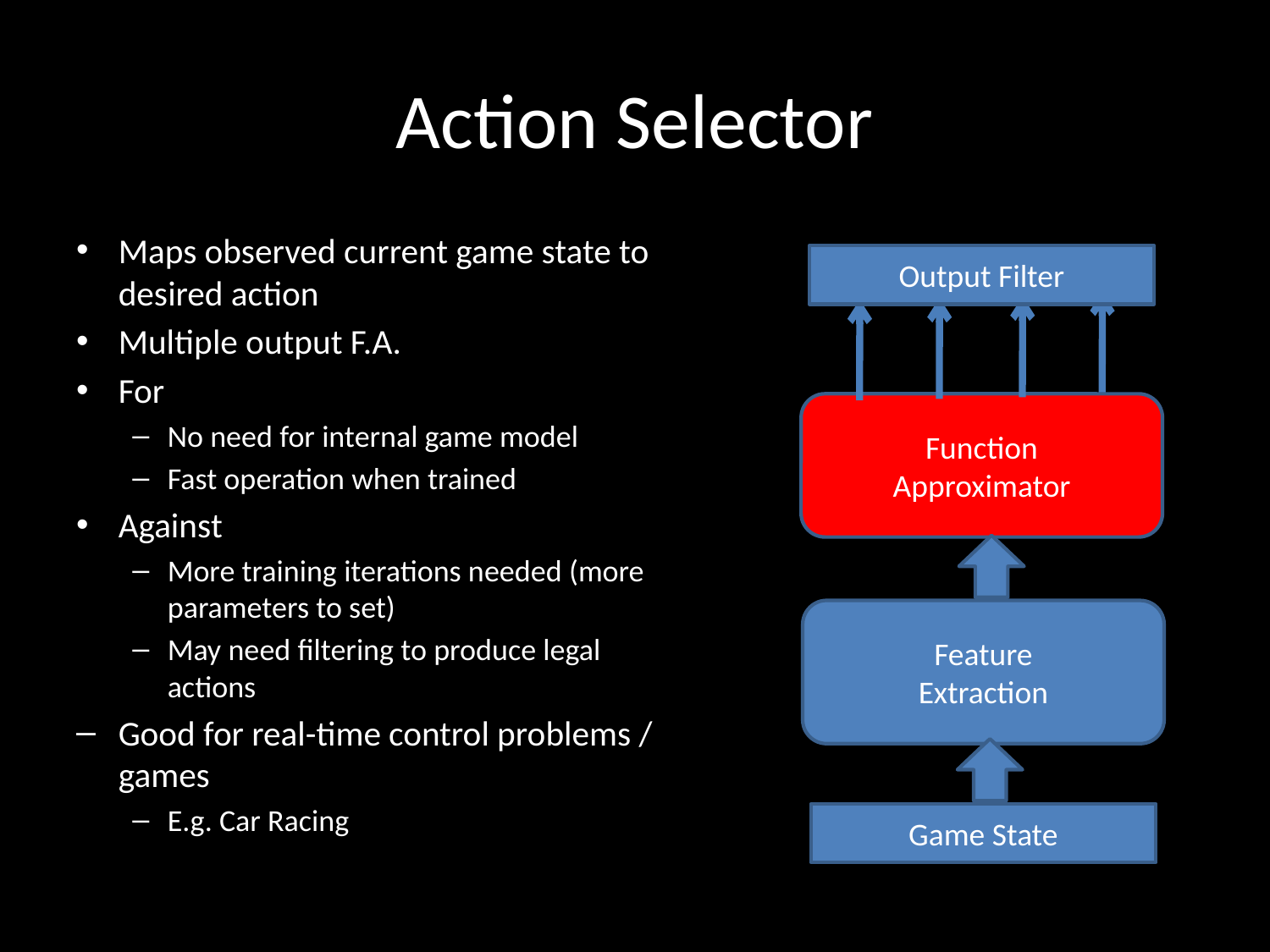

# Action Selector
Maps observed current game state to desired action
Multiple output F.A.
For
No need for internal game model
Fast operation when trained
Against
More training iterations needed (more parameters to set)
May need filtering to produce legal actions
Good for real-time control problems / games
E.g. Car Racing
Output Filter
Function
Approximator

Feature
Extraction

Game State